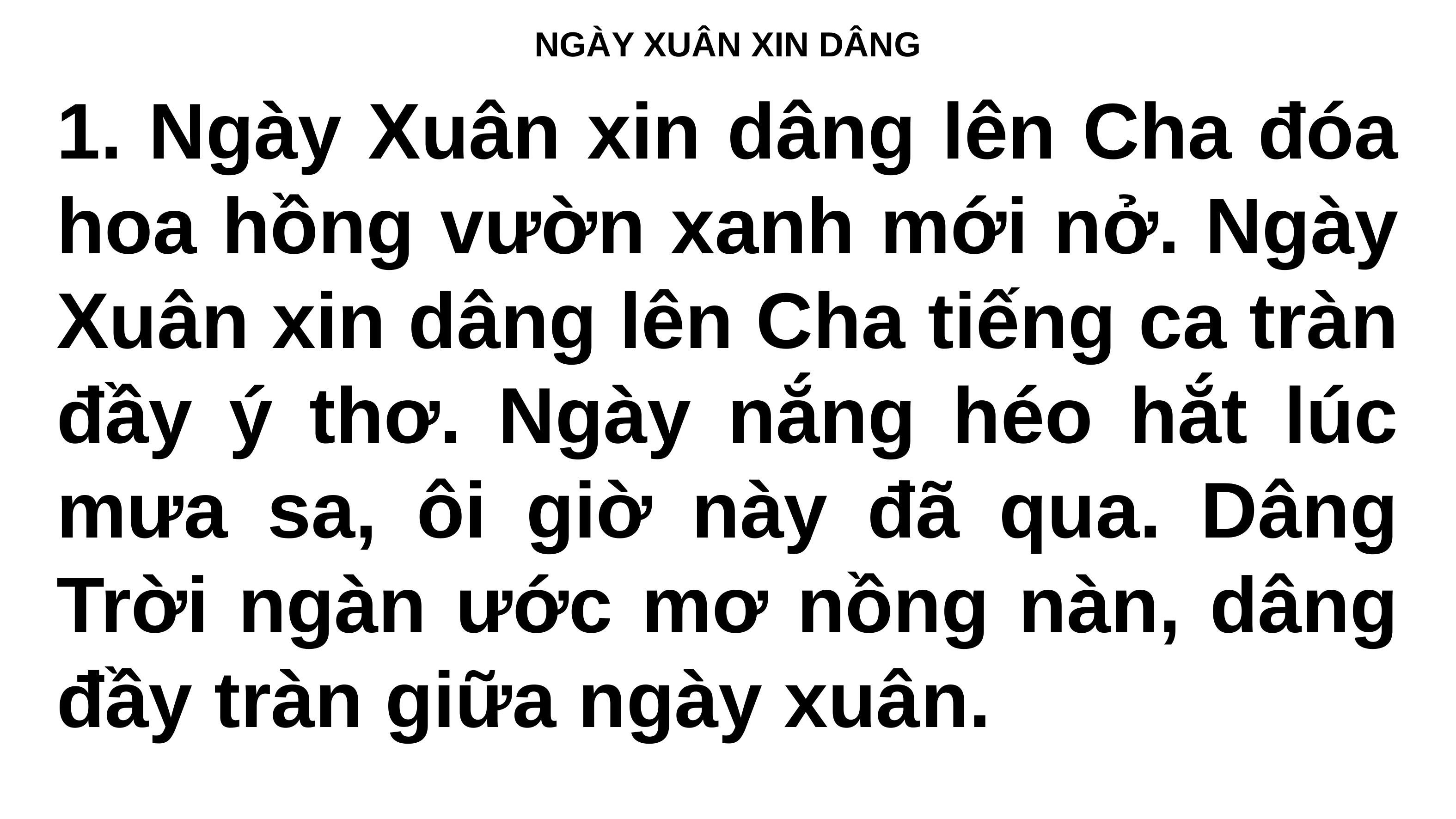

# NGÀY XUÂN XIN DÂNG
1. Ngày Xuân xin dâng lên Cha đóa hoa hồng vườn xanh mới nở. Ngày Xuân xin dâng lên Cha tiếng ca tràn đầy ý thơ. Ngày nắng héo hắt lúc mưa sa, ôi giờ này đã qua. Dâng Trời ngàn ước mơ nồng nàn, dâng đầy tràn giữa ngày xuân.